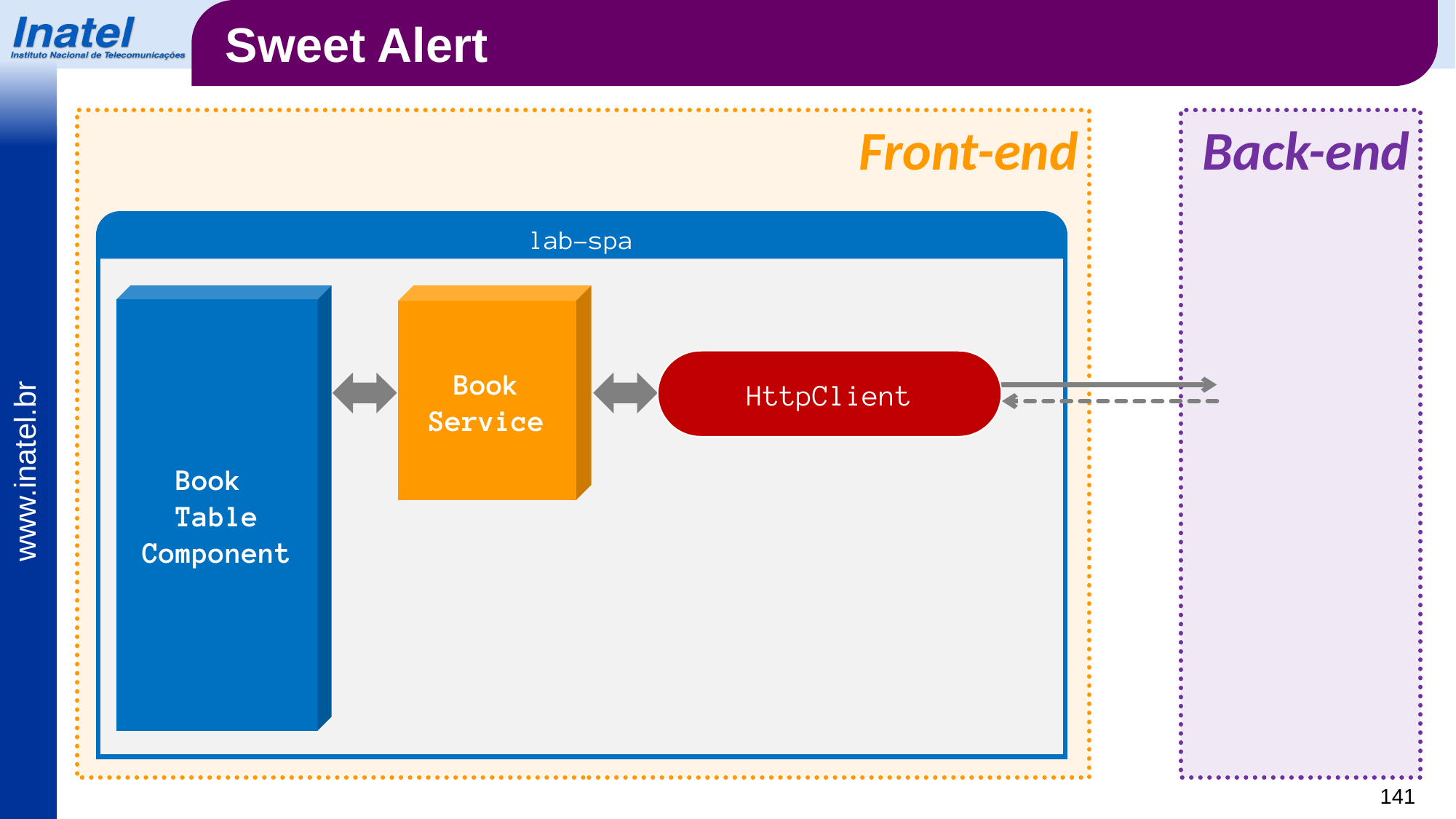

Sweet Alert
Front-end
Back-end
lab-spa

Book
Table Component
Book
Service
HttpClient